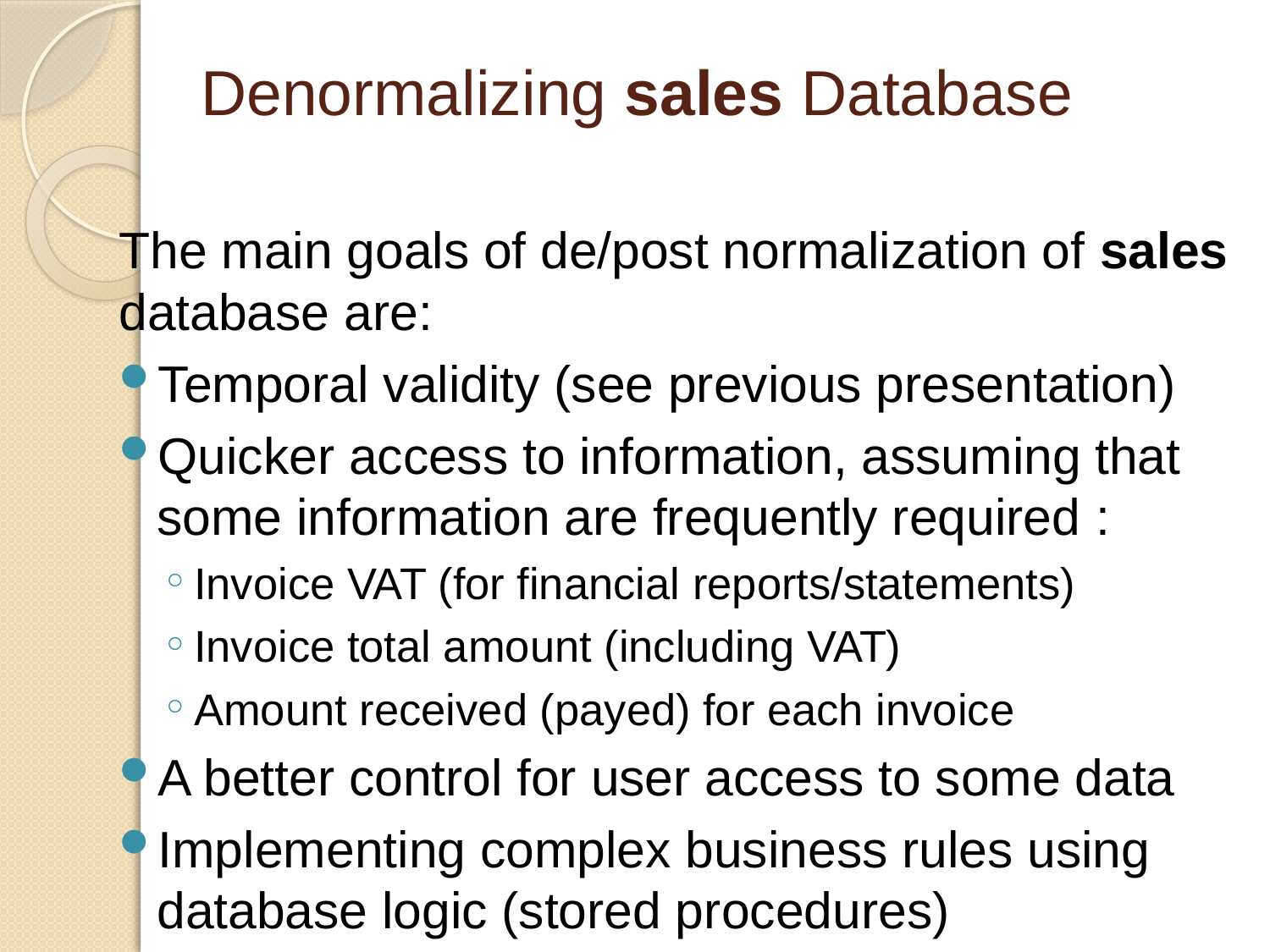

# Denormalizing sales Database
The main goals of de/post normalization of sales database are:
Temporal validity (see previous presentation)
Quicker access to information, assuming that some information are frequently required :
Invoice VAT (for financial reports/statements)
Invoice total amount (including VAT)
Amount received (payed) for each invoice
A better control for user access to some data
Implementing complex business rules using database logic (stored procedures)